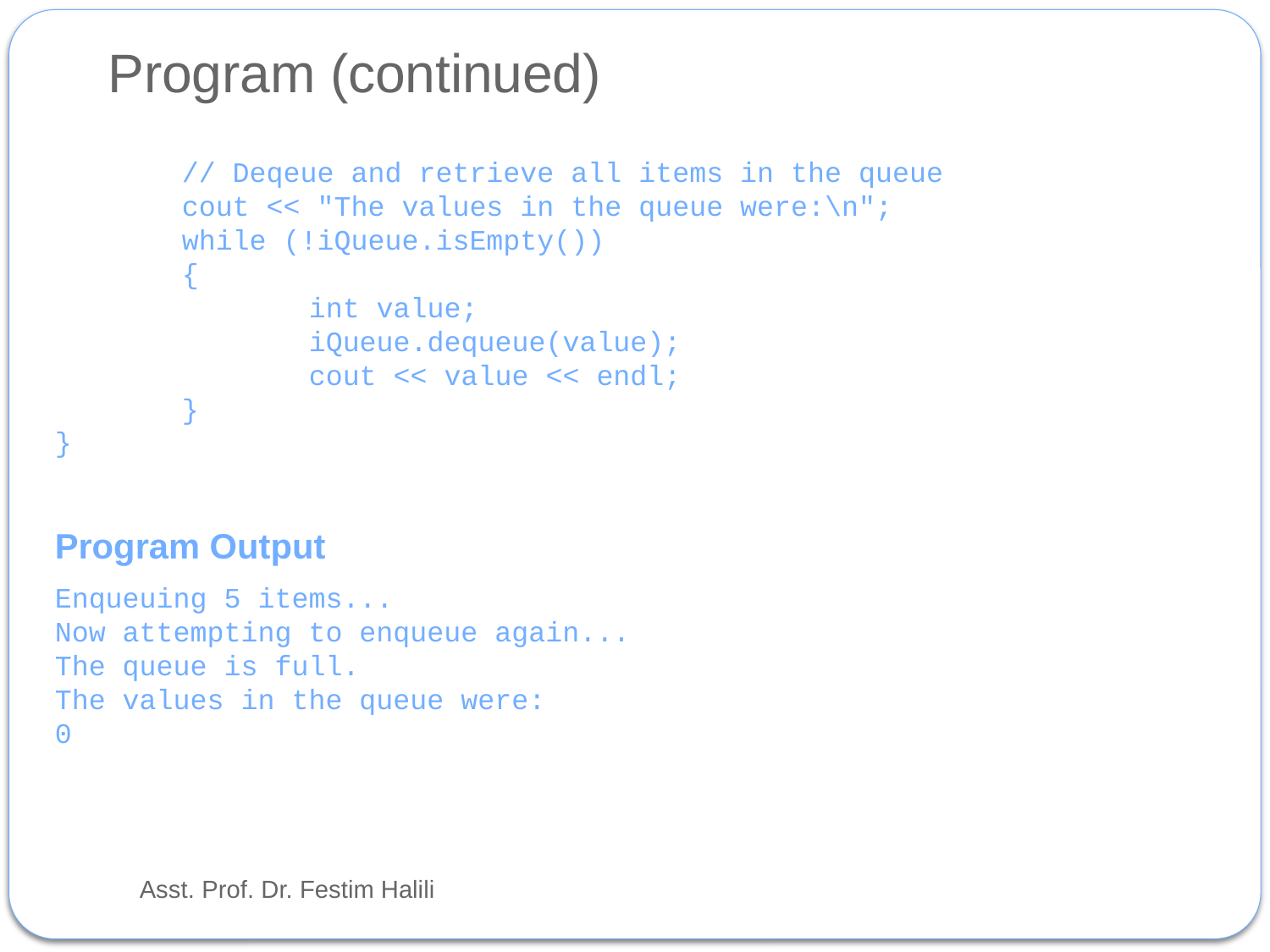

# Program (continued)
	// Deqeue and retrieve all items in the queue
	cout << "The values in the queue were:\n";
	while (!iQueue.isEmpty())
	{
		int value;
		iQueue.dequeue(value);
		cout << value << endl;
	}
}

Program Output
Enqueuing 5 items...
Now attempting to enqueue again...
The queue is full.
The values in the queue were:
0

Asst. Prof. Dr. Festim Halili